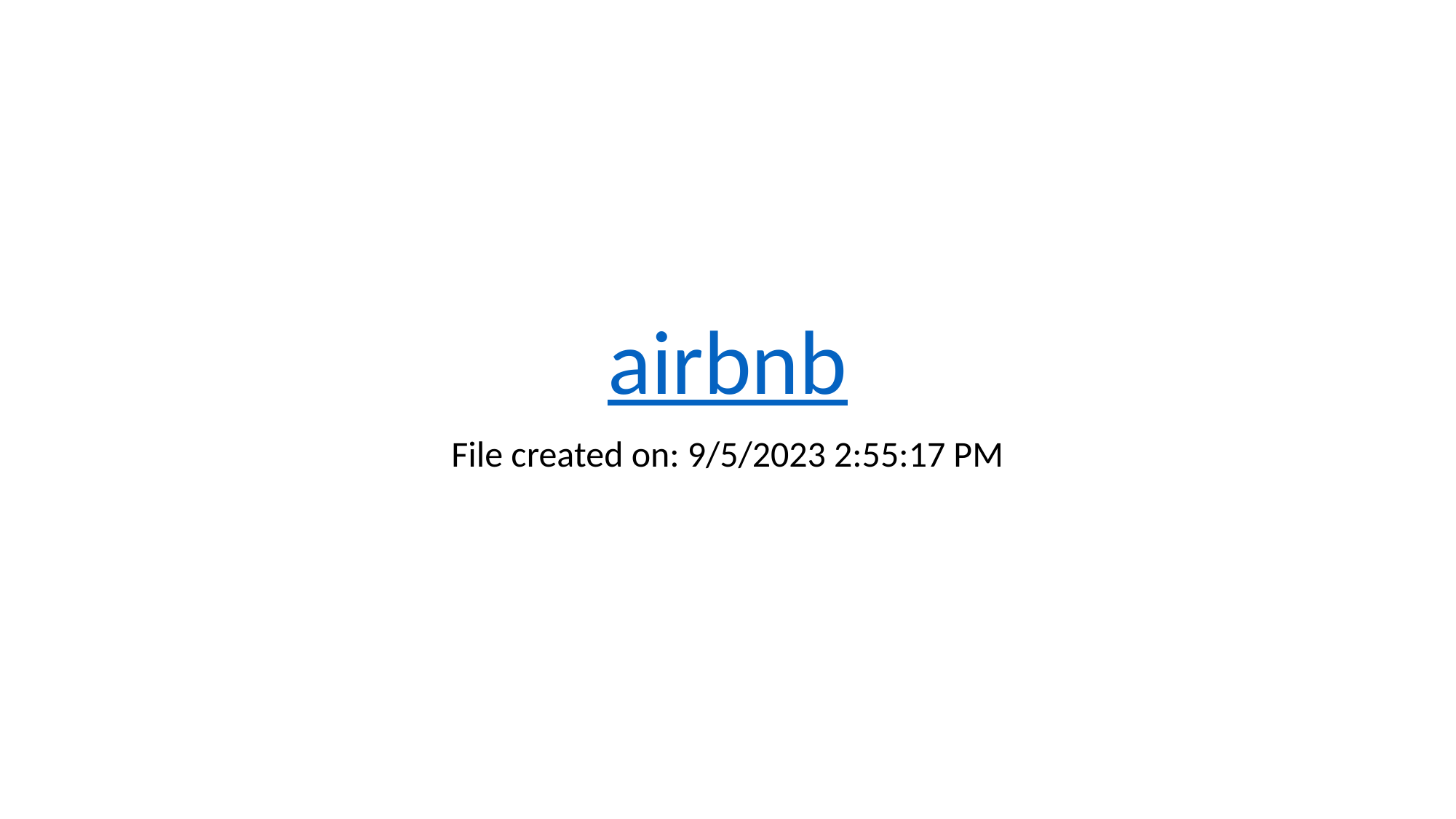

# airbnb
File created on: 9/5/2023 2:55:17 PM